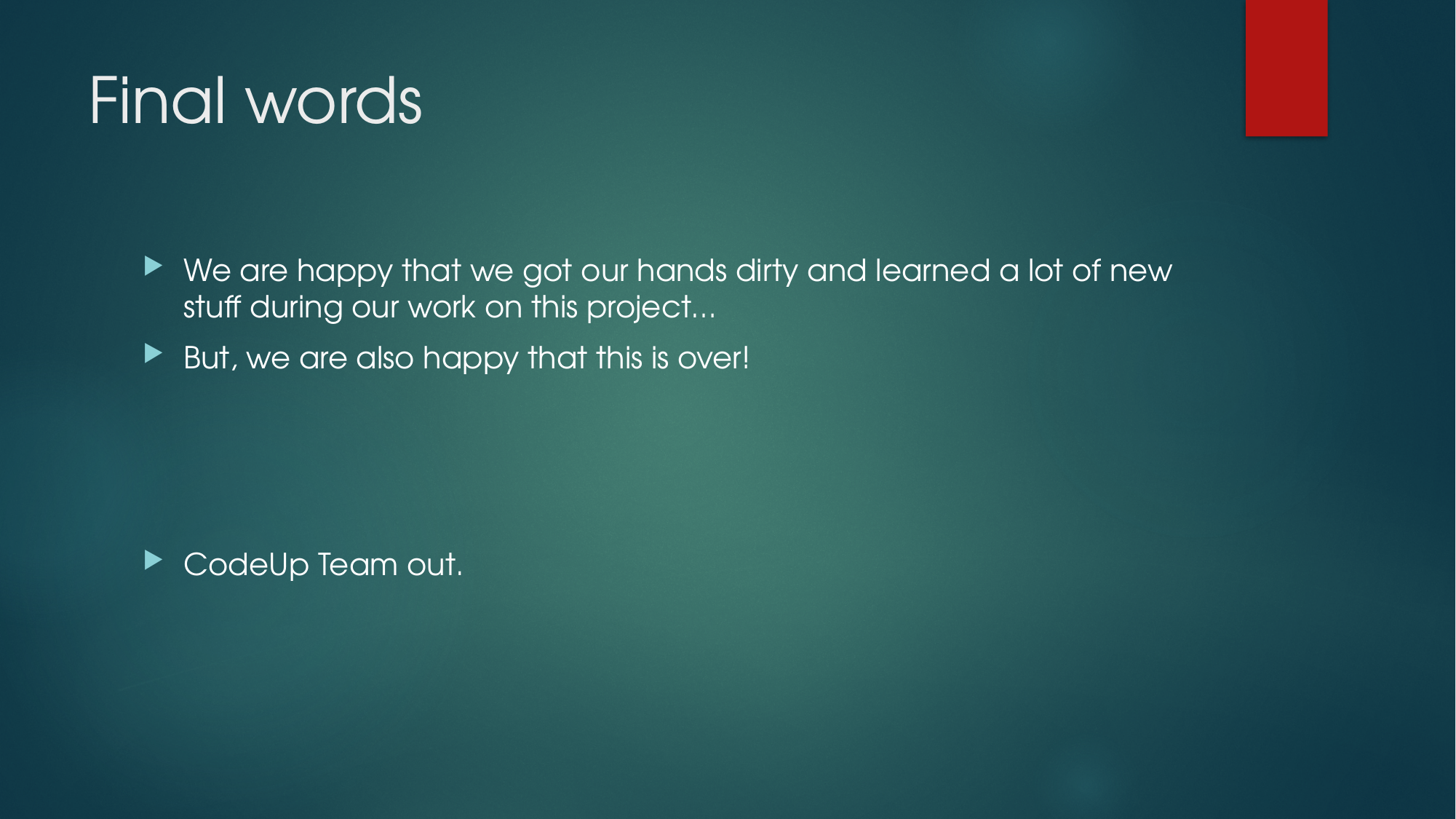

# Final words
We are happy that we got our hands dirty and learned a lot of new stuff during our work on this project…
But, we are also happy that this is over!

CodeUp Team out.